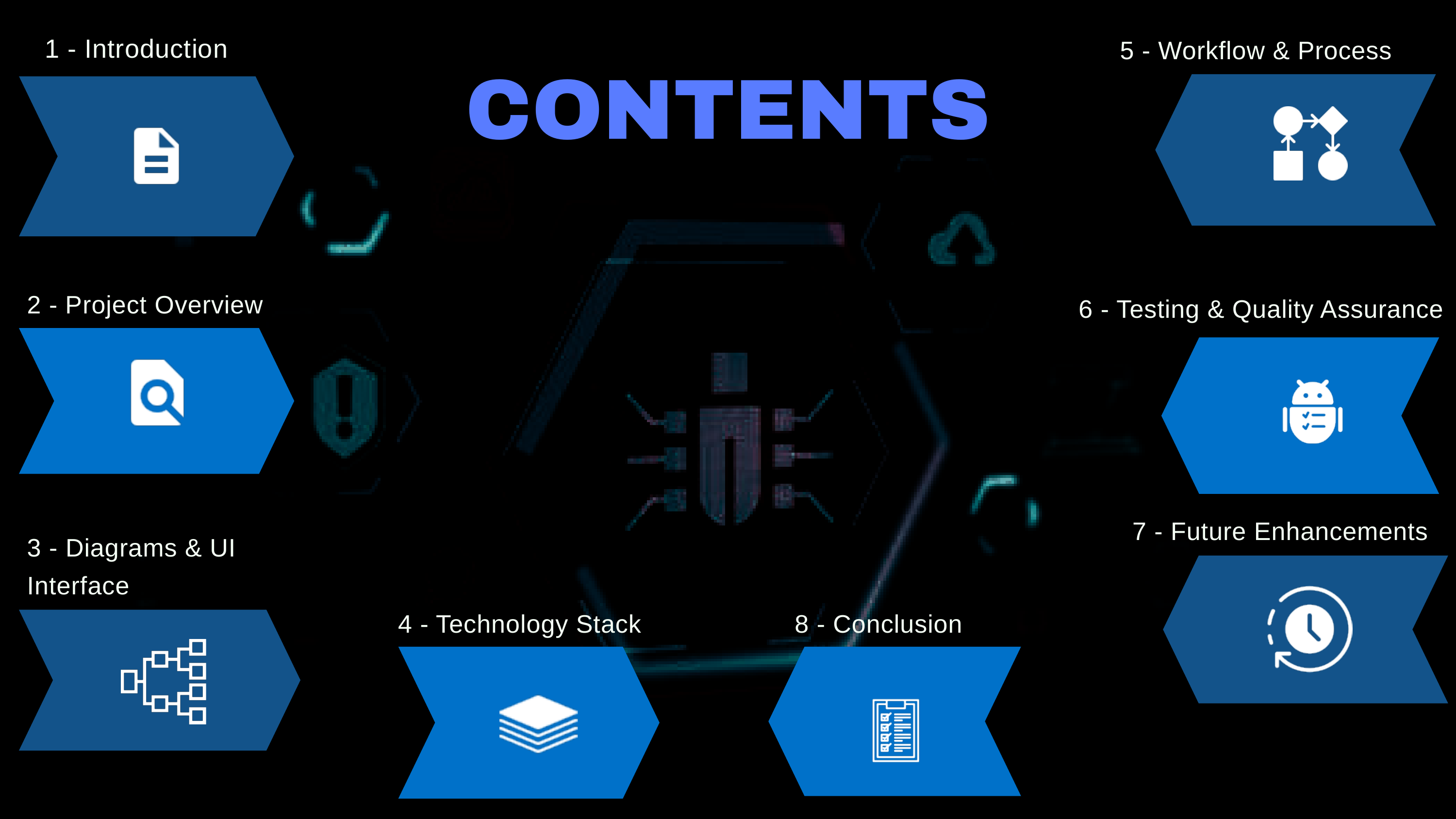

1 - Introduction
5 - Workflow & Process

CONTENTS

2 - Project Overview
6 - Testing & Quality Assurance

7 - Future Enhancements
3 - Diagrams & UI Interface

4 - Technology Stack
8 - Conclusion